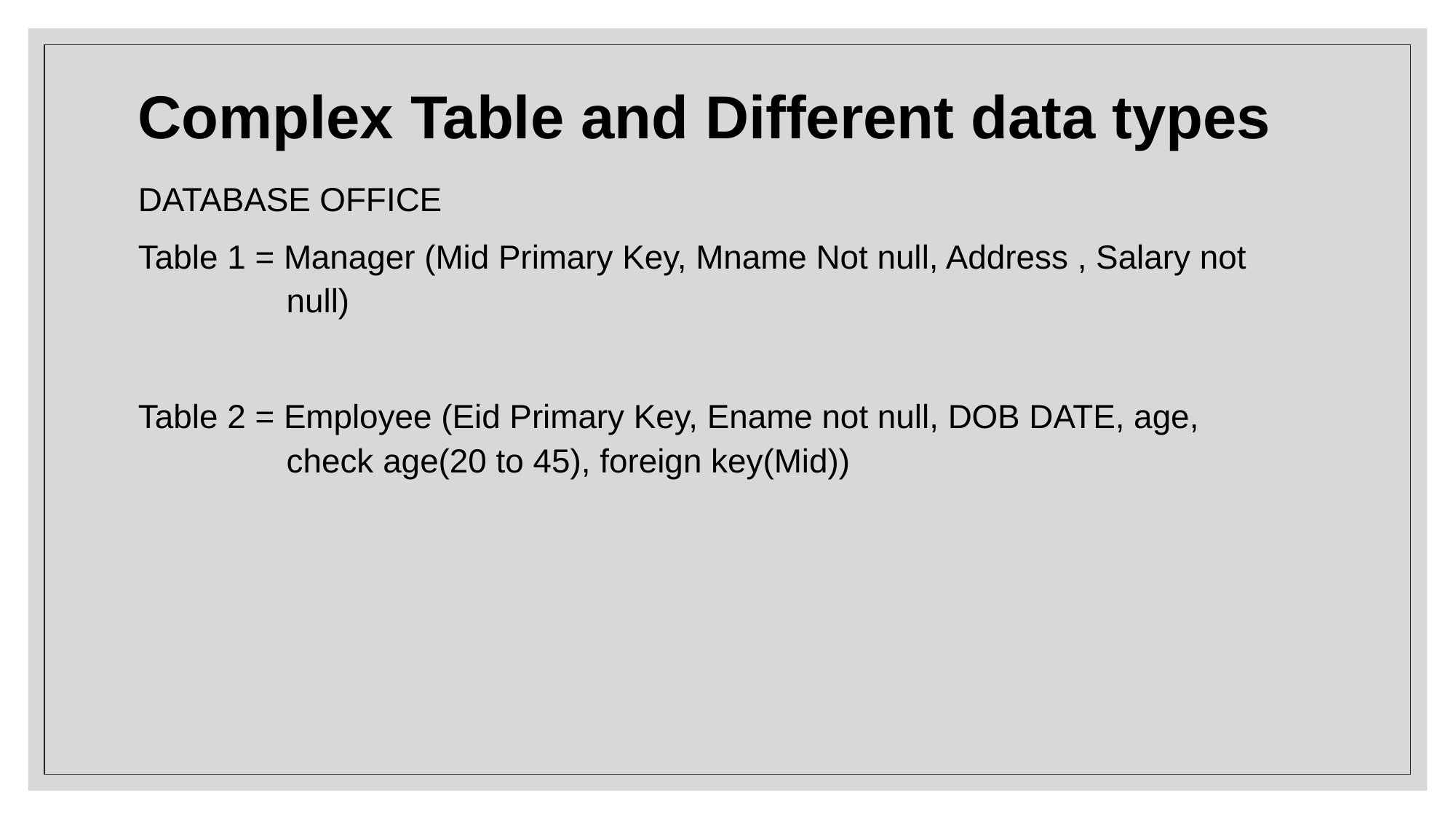

# Complex Table and Different data types
DATABASE OFFICE
Table 1 = Manager (Mid Primary Key, Mname Not null, Address , Salary not
                null)

Table 2 = Employee (Eid Primary Key, Ename not null, DOB DATE, age,
                check age(20 to 45), foreign key(Mid))